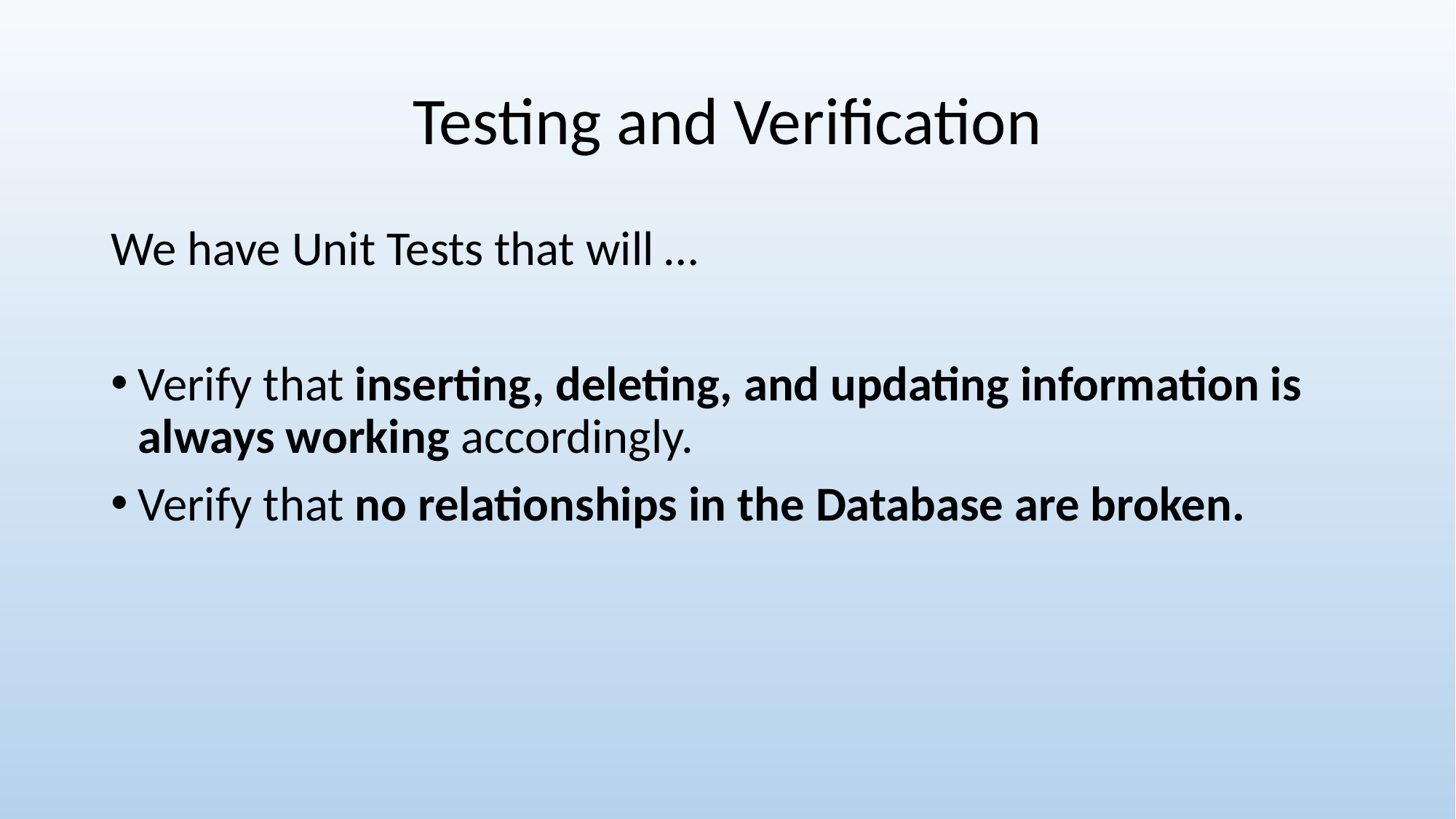

# Testing and Verification
We have Unit Tests that will …

Verify that inserting, deleting, and updating information is always working accordingly.
Verify that no relationships in the Database are broken.